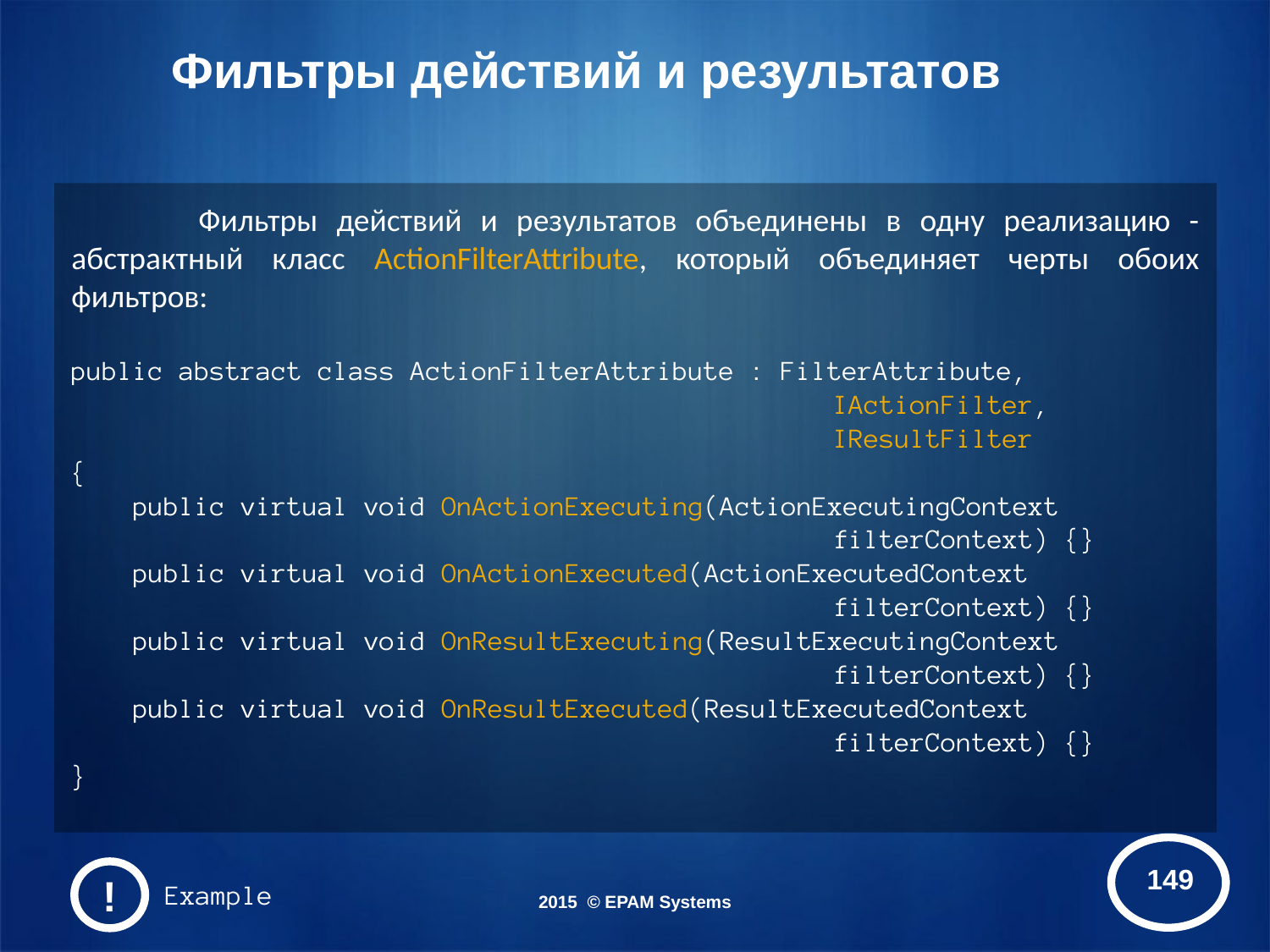

# Фильтры действий и результатов
	Фильтры действий и результатов объединены в одну реализацию - абстрактный класс ActionFilterAttribute, который объединяет черты обоих фильтров:

public abstract class ActionFilterAttribute : FilterAttribute,
						IActionFilter,
						IResultFilter
{
    public virtual void OnActionExecuting(ActionExecutingContext
						filterContext) {}
    public virtual void OnActionExecuted(ActionExecutedContext
						filterContext) {}
    public virtual void OnResultExecuting(ResultExecutingContext
						filterContext) {}
    public virtual void OnResultExecuted(ResultExecutedContext
						filterContext) {}
}

!
Example
2015  © EPAM Systems